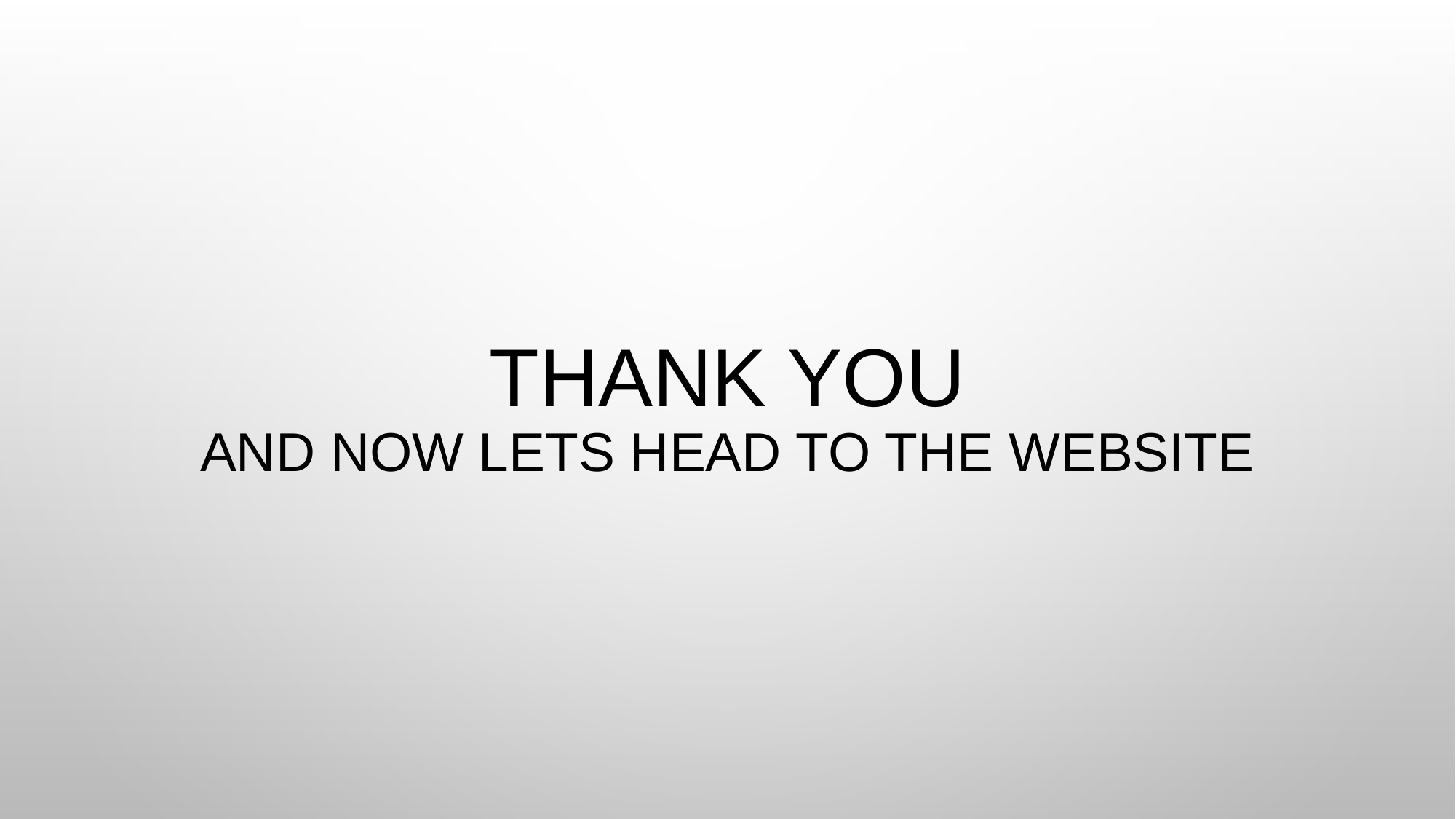

# Thank You and now lets head to the website